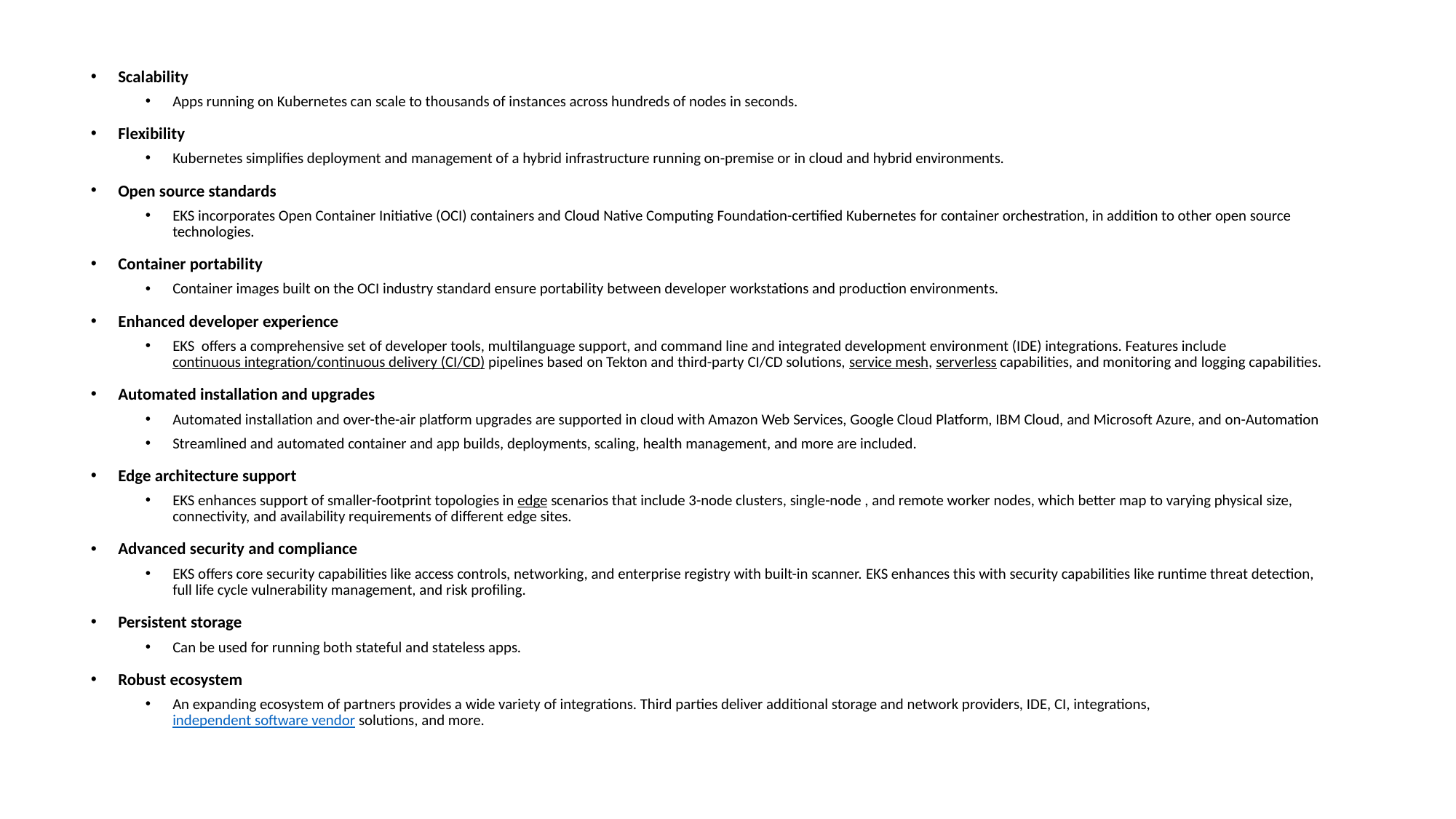

# Move to Kubernetes
Scalability
Apps running on Kubernetes can scale to thousands of instances across hundreds of nodes in seconds.
Flexibility
Kubernetes simplifies deployment and management of a hybrid infrastructure running on-premise or in cloud and hybrid environments.
Open source standards
EKS incorporates Open Container Initiative (OCI) containers and Cloud Native Computing Foundation-certified Kubernetes for container orchestration, in addition to other open source technologies.
Container portability
Container images built on the OCI industry standard ensure portability between developer workstations and production environments.
Enhanced developer experience
EKS  offers a comprehensive set of developer tools, multilanguage support, and command line and integrated development environment (IDE) integrations. Features include continuous integration/continuous delivery (CI/CD) pipelines based on Tekton and third-party CI/CD solutions, service mesh, serverless capabilities, and monitoring and logging capabilities.
Automated installation and upgrades
Automated installation and over-the-air platform upgrades are supported in cloud with Amazon Web Services, Google Cloud Platform, IBM Cloud, and Microsoft Azure, and on-Automation
Streamlined and automated container and app builds, deployments, scaling, health management, and more are included.
Edge architecture support
EKS enhances support of smaller-footprint topologies in edge scenarios that include 3-node clusters, single-node , and remote worker nodes, which better map to varying physical size, connectivity, and availability requirements of different edge sites.
Advanced security and compliance
EKS offers core security capabilities like access controls, networking, and enterprise registry with built-in scanner. EKS enhances this with security capabilities like runtime threat detection, full life cycle vulnerability management, and risk profiling.
Persistent storage
Can be used for running both stateful and stateless apps.
Robust ecosystem
An expanding ecosystem of partners provides a wide variety of integrations. Third parties deliver additional storage and network providers, IDE, CI, integrations, independent software vendor solutions, and more.